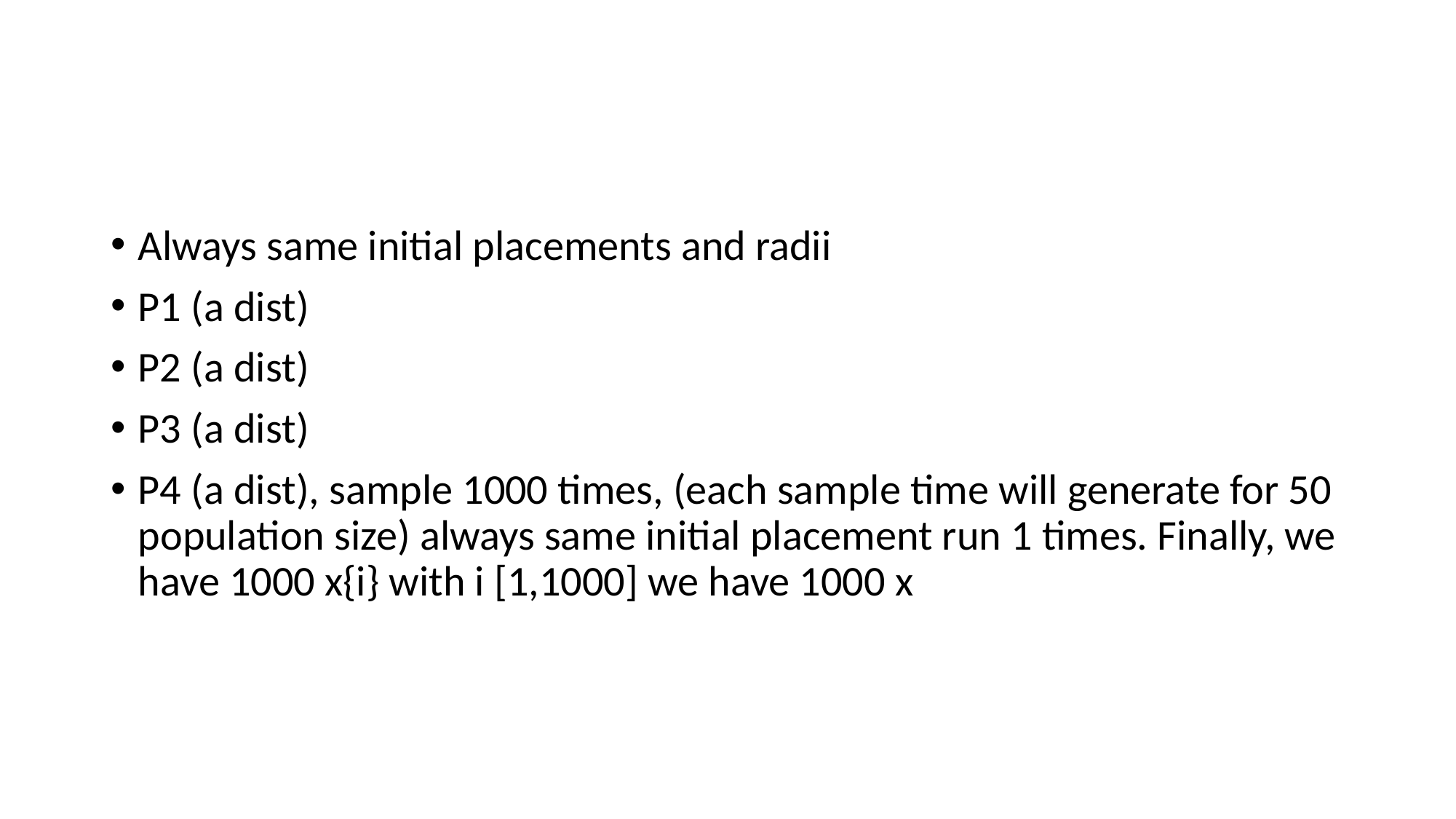

#
Always same initial placements and radii
P1 (a dist)
P2 (a dist)
P3 (a dist)
P4 (a dist), sample 1000 times, (each sample time will generate for 50 population size) always same initial placement run 1 times. Finally, we have 1000 x{i} with i [1,1000] we have 1000 x